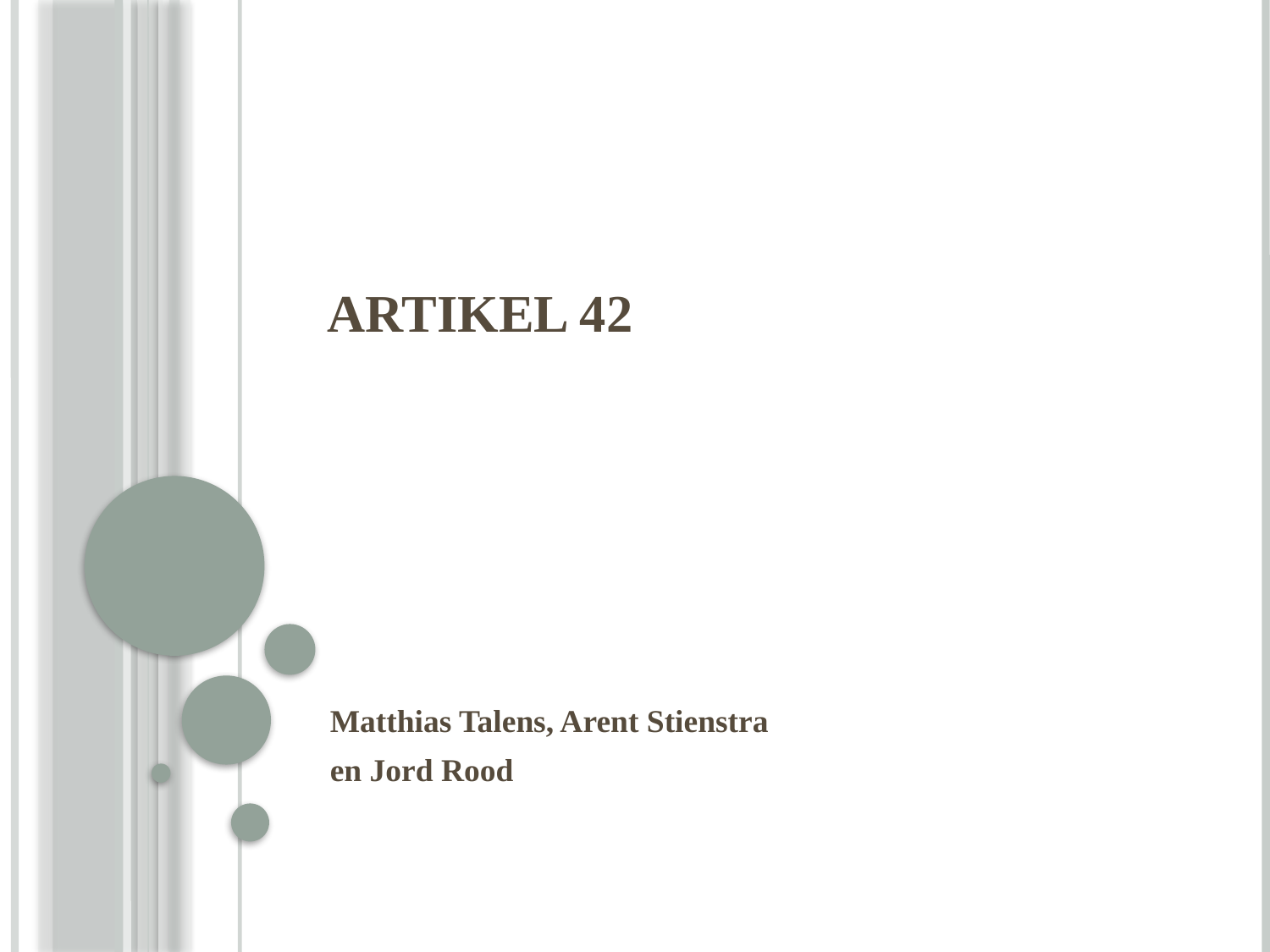

# Artikel 42
Matthias Talens, Arent Stienstra
en Jord Rood